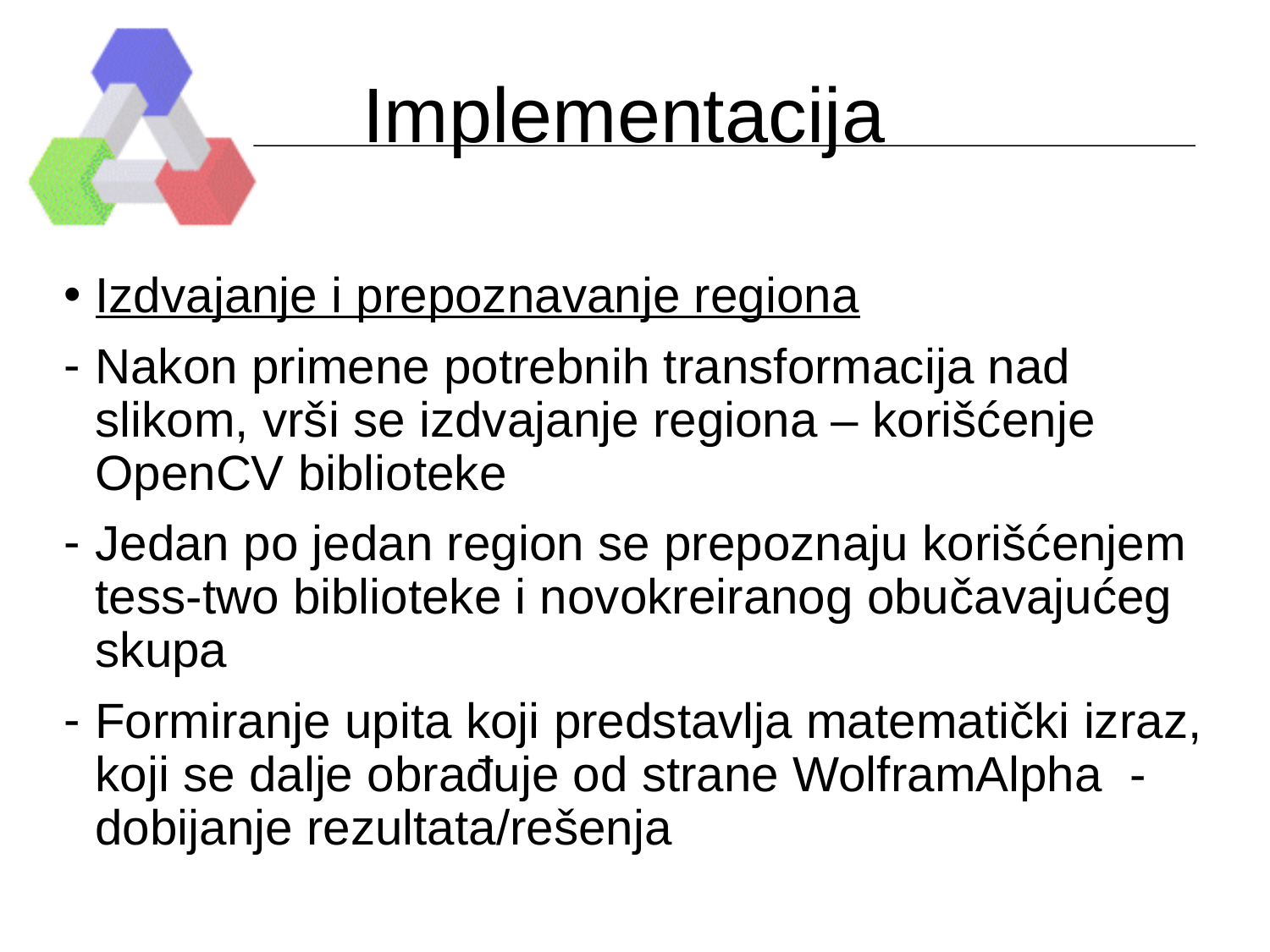

# Implementacija
Izdvajanje i prepoznavanje regiona
Nakon primene potrebnih transformacija nad slikom, vrši se izdvajanje regiona – korišćenje OpenCV biblioteke
Jedan po jedan region se prepoznaju korišćenjem tess-two biblioteke i novokreiranog obučavajućeg skupa
Formiranje upita koji predstavlja matematički izraz, koji se dalje obrađuje od strane WolframAlpha  - dobijanje rezultata/rešenja